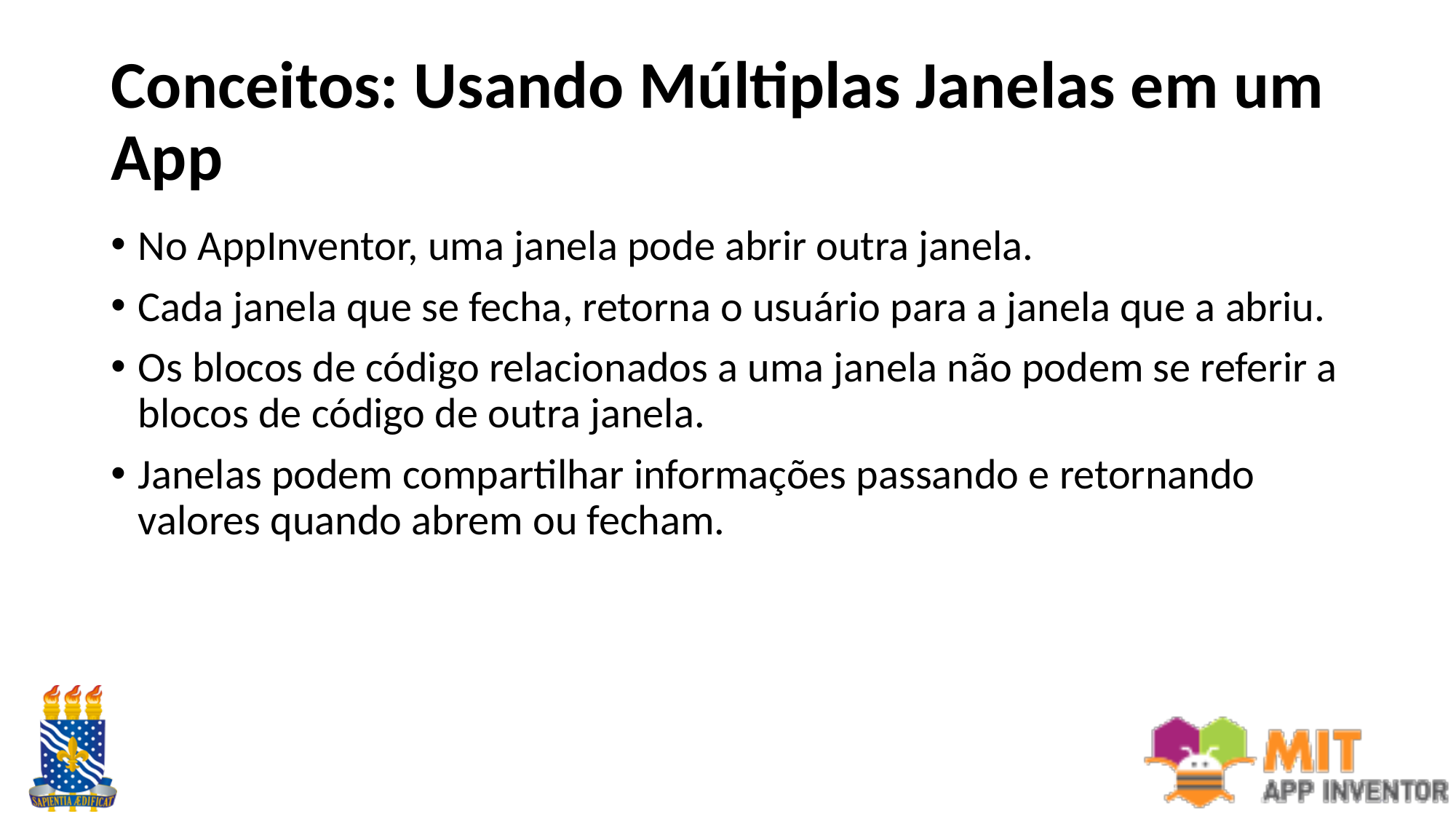

# Conceitos: Usando Múltiplas Janelas em um App
No AppInventor, uma janela pode abrir outra janela.
Cada janela que se fecha, retorna o usuário para a janela que a abriu.
Os blocos de código relacionados a uma janela não podem se referir a blocos de código de outra janela.
Janelas podem compartilhar informações passando e retornando valores quando abrem ou fecham.